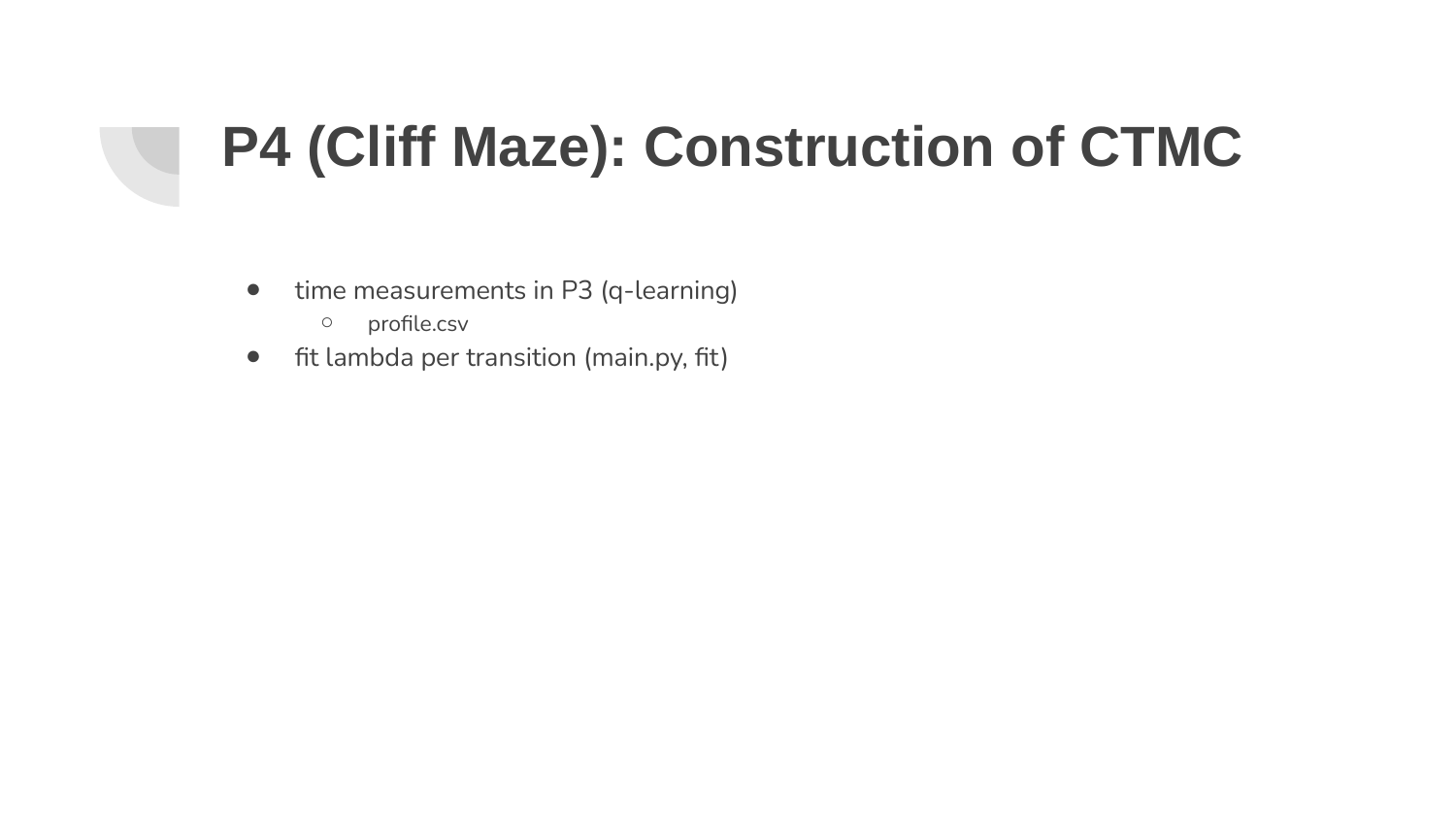

# P4 (Cliff Maze): Construction of CTMC
time measurements in P3 (q-learning)
profile.csv
fit lambda per transition (main.py, fit)